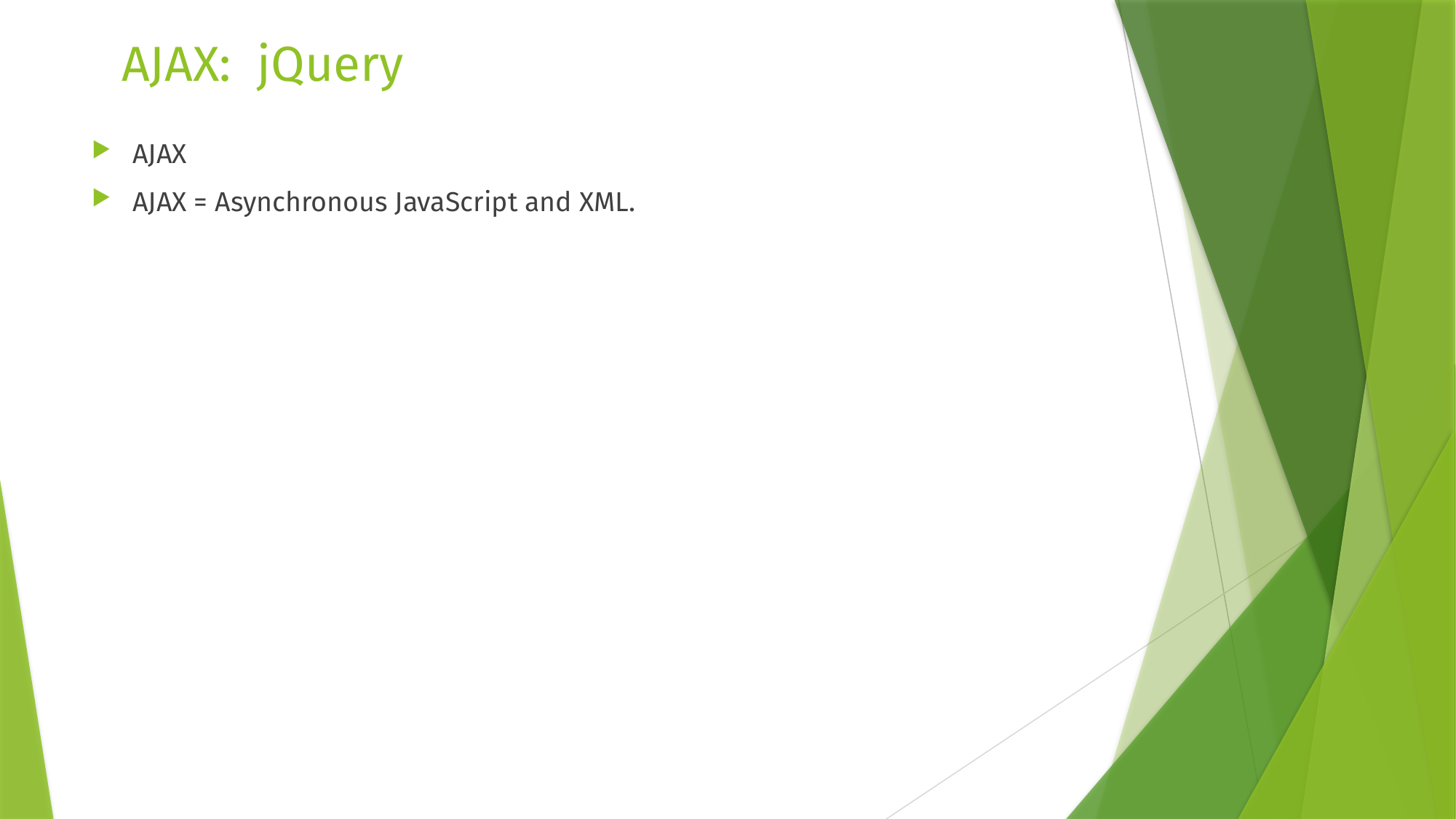

# AJAX:  jQuery
AJAX
AJAX = Asynchronous JavaScript and XML.